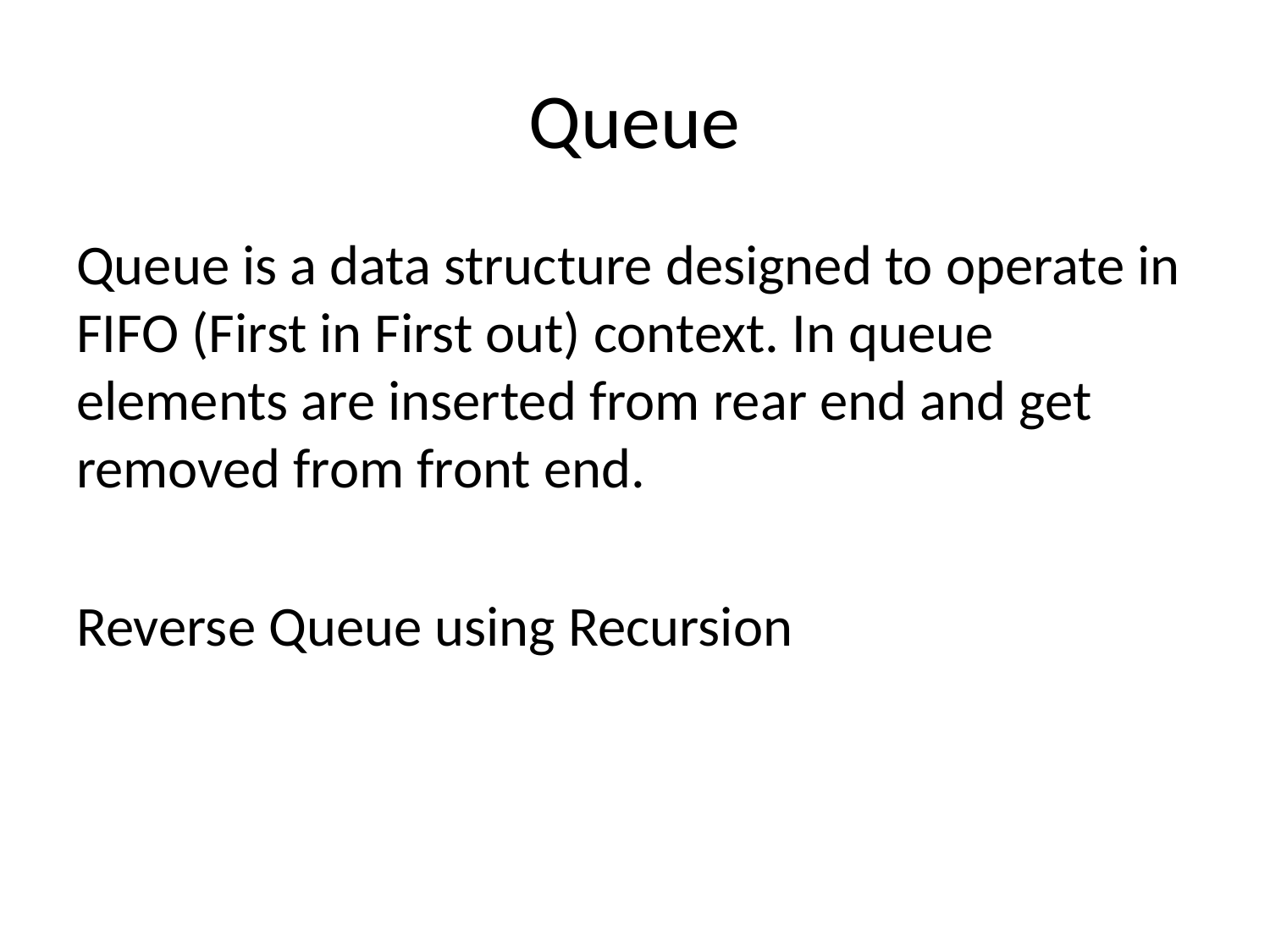

# Queue
Queue is a data structure designed to operate in FIFO (First in First out) context. In queue elements are inserted from rear end and get removed from front end.

Reverse Queue using Recursion